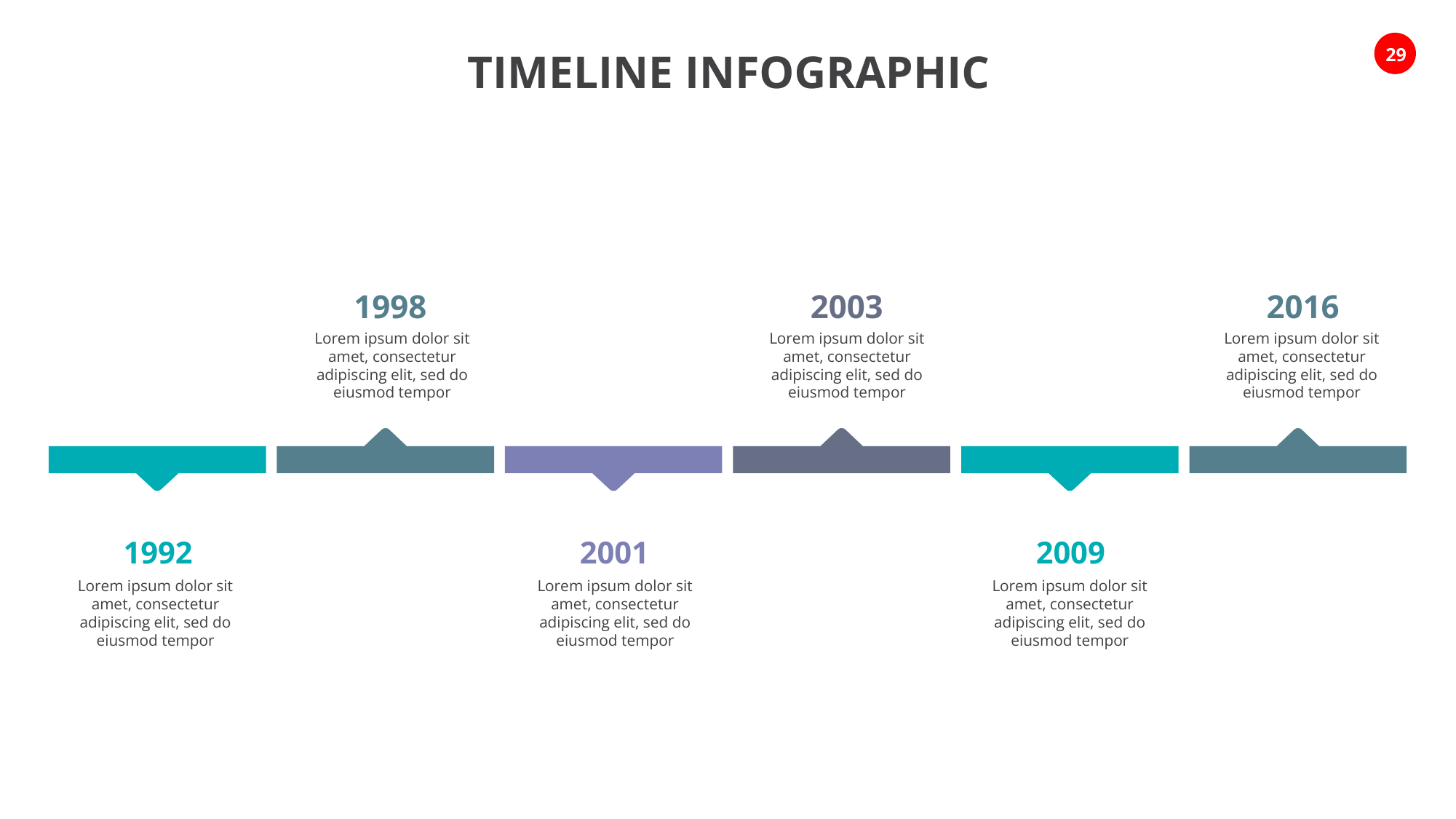

TIMELINE INFOGRAPHIC
1998
2003
2016
Lorem ipsum dolor sit amet, consectetur adipiscing elit, sed do eiusmod tempor
Lorem ipsum dolor sit amet, consectetur adipiscing elit, sed do eiusmod tempor
Lorem ipsum dolor sit amet, consectetur adipiscing elit, sed do eiusmod tempor

1992
2001
2009
Lorem ipsum dolor sit amet, consectetur adipiscing elit, sed do eiusmod tempor
Lorem ipsum dolor sit amet, consectetur adipiscing elit, sed do eiusmod tempor
Lorem ipsum dolor sit amet, consectetur adipiscing elit, sed do eiusmod tempor